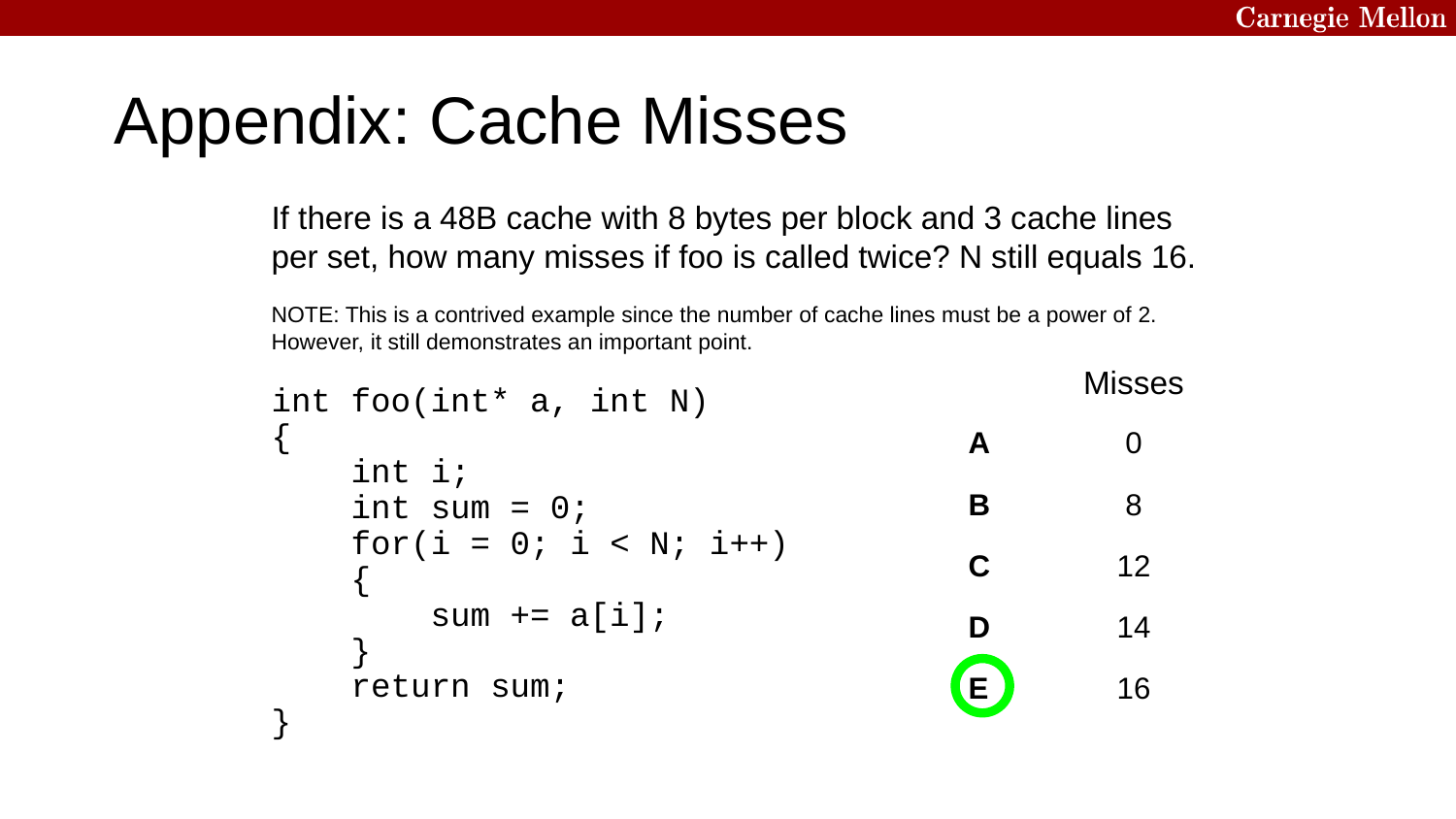

Appendix: Cache Misses
If there is a 48B cache with 8 bytes per block and 3 cache lines per set, how many misses if foo is called twice? N still equals 16.
NOTE: This is a contrived example since the number of cache lines must be a power of 2. However, it still demonstrates an important point.

|  | Misses |
| --- | --- |
| A | 0 |
| B | 8 |
| C | 12 |
| D | 14 |
| E | 16 |
int foo(int* a, int N)
{
    int i;
    int sum = 0;
    for(i = 0; i < N; i++)
    {
        sum += a[i];
    }
    return sum;
}